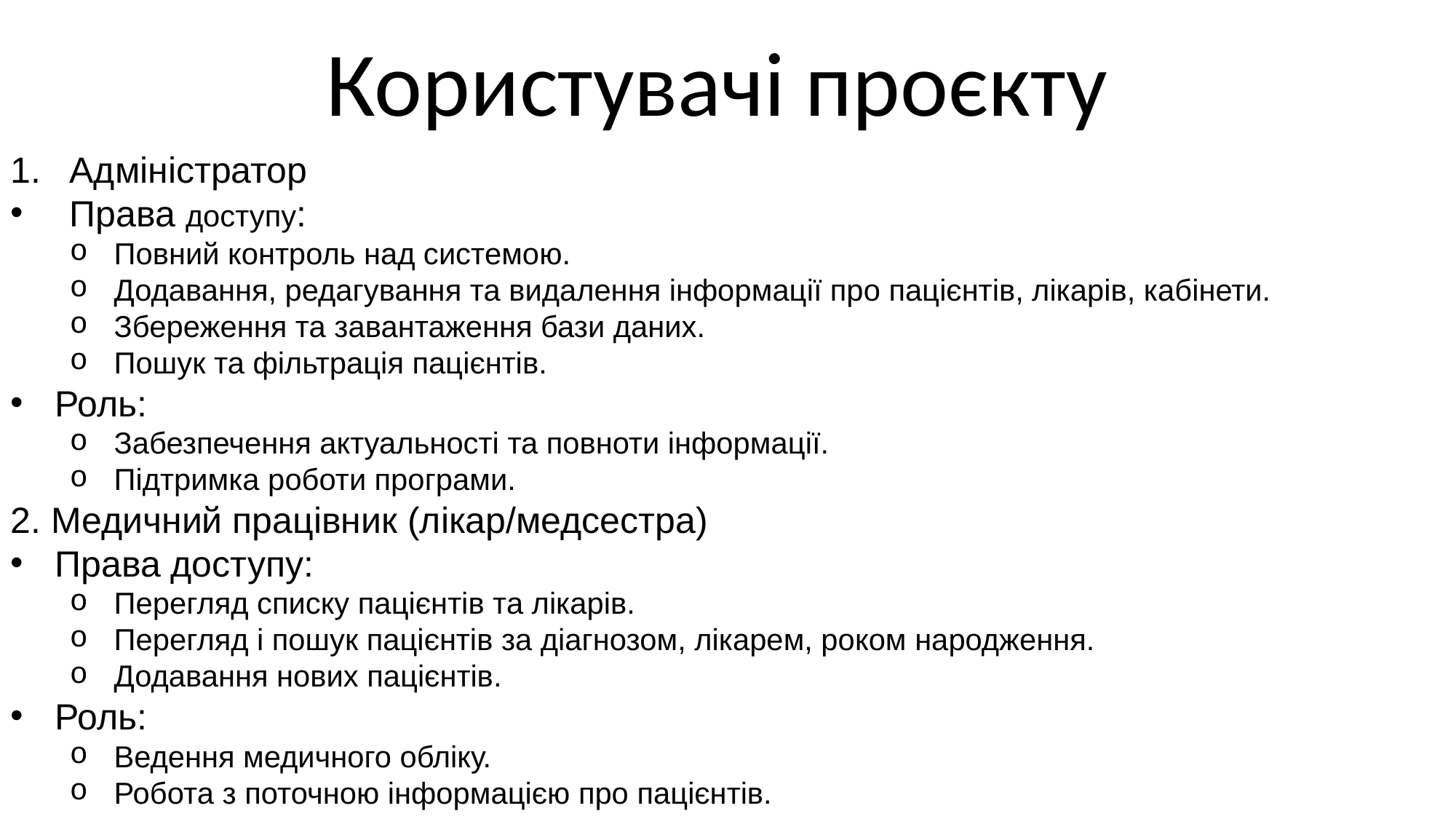

# Користувачі проєкту
Адміністратор
Права доступу:
Повний контроль над системою.
Додавання, редагування та видалення інформації про пацієнтів, лікарів, кабінети.
Збереження та завантаження бази даних.
Пошук та фільтрація пацієнтів.
Роль:
Забезпечення актуальності та повноти інформації.
Підтримка роботи програми.
2. Медичний працівник (лікар/медсестра)
Права доступу:
Перегляд списку пацієнтів та лікарів.
Перегляд і пошук пацієнтів за діагнозом, лікарем, роком народження.
Додавання нових пацієнтів.
Роль:
Ведення медичного обліку.
Робота з поточною інформацією про пацієнтів.